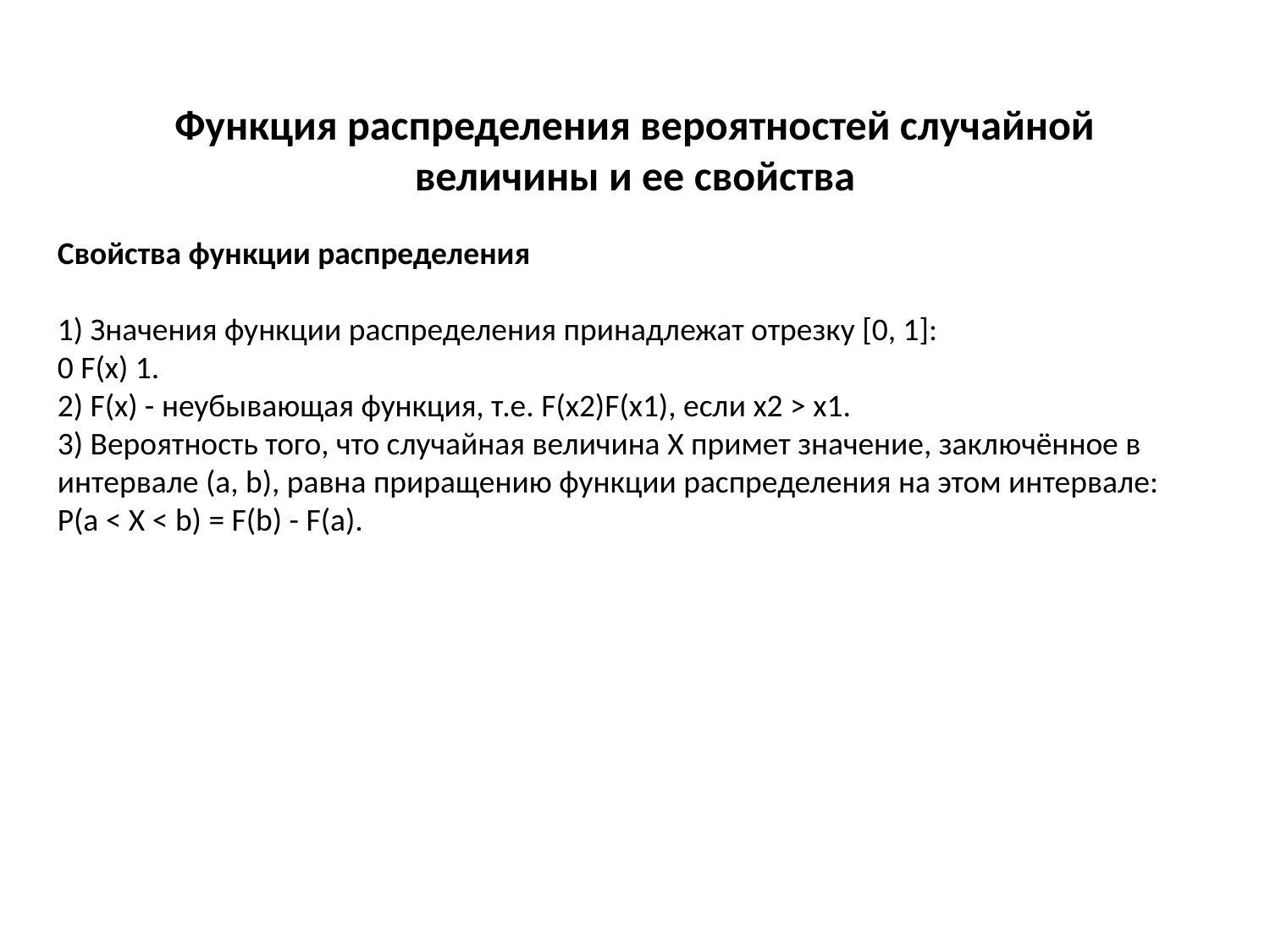

# Функция распределения вероятностей случайной величины и ее свойства
Свойства функции распределения

1) Значения функции распределения принадлежат отрезку [0, 1]:
0 F(x) 1.
2) F(x) - неубывающая функция, т.е. F(x2)F(x1), если x2 > x1.
3) Вероятность того, что случайная величина Х примет значение, заключённое в интервале (a, b), равна приращению функции распределения на этом интервале:
P(a < X < b) = F(b) - F(a).